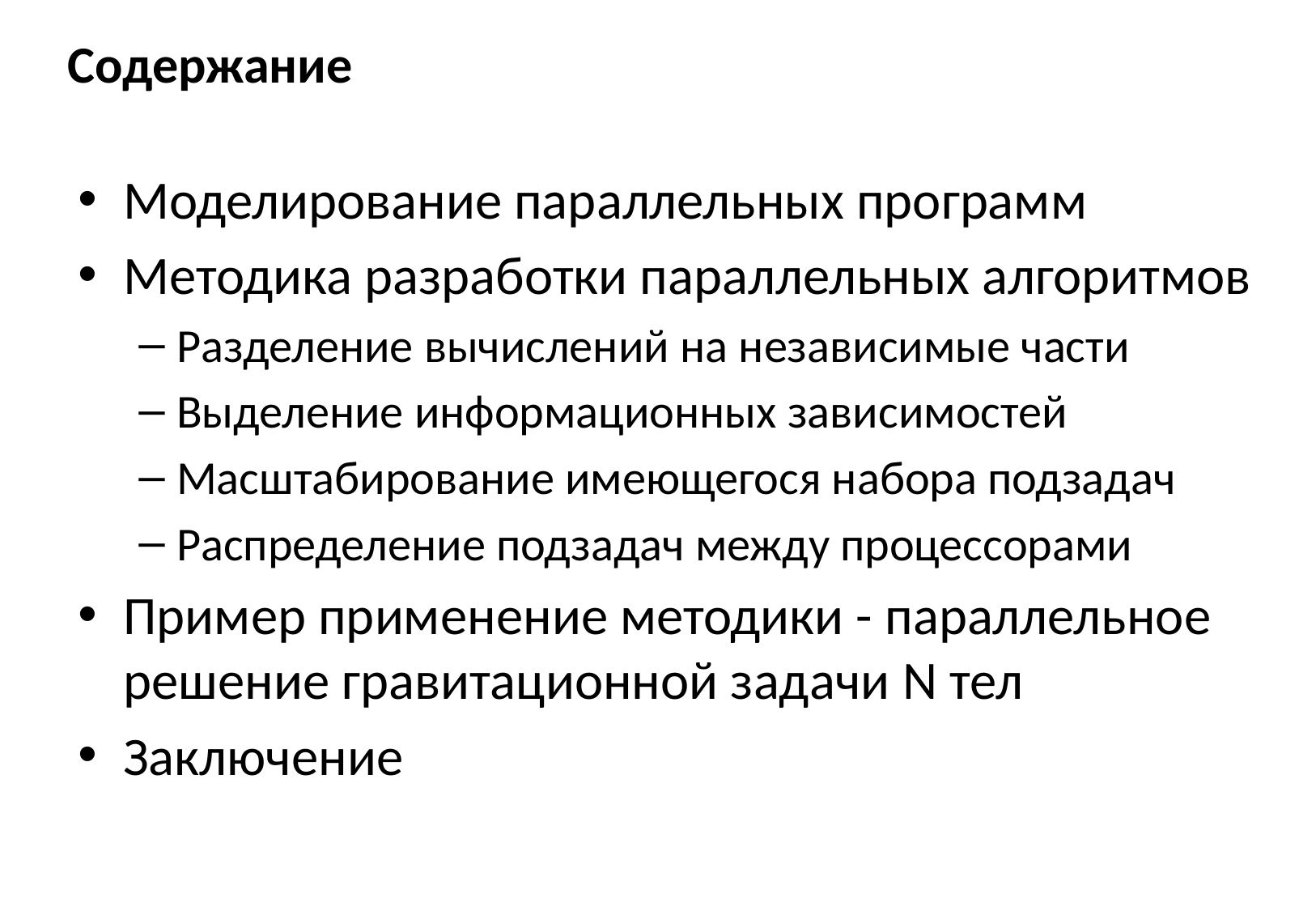

# Содержание
Моделирование параллельных программ
Методика разработки параллельных алгоритмов
Разделение вычислений на независимые части
Выделение информационных зависимостей
Масштабирование имеющегося набора подзадач
Распределение подзадач между процессорами
Пример применение методики - параллельное решение гравитационной задачи N тел
Заключение